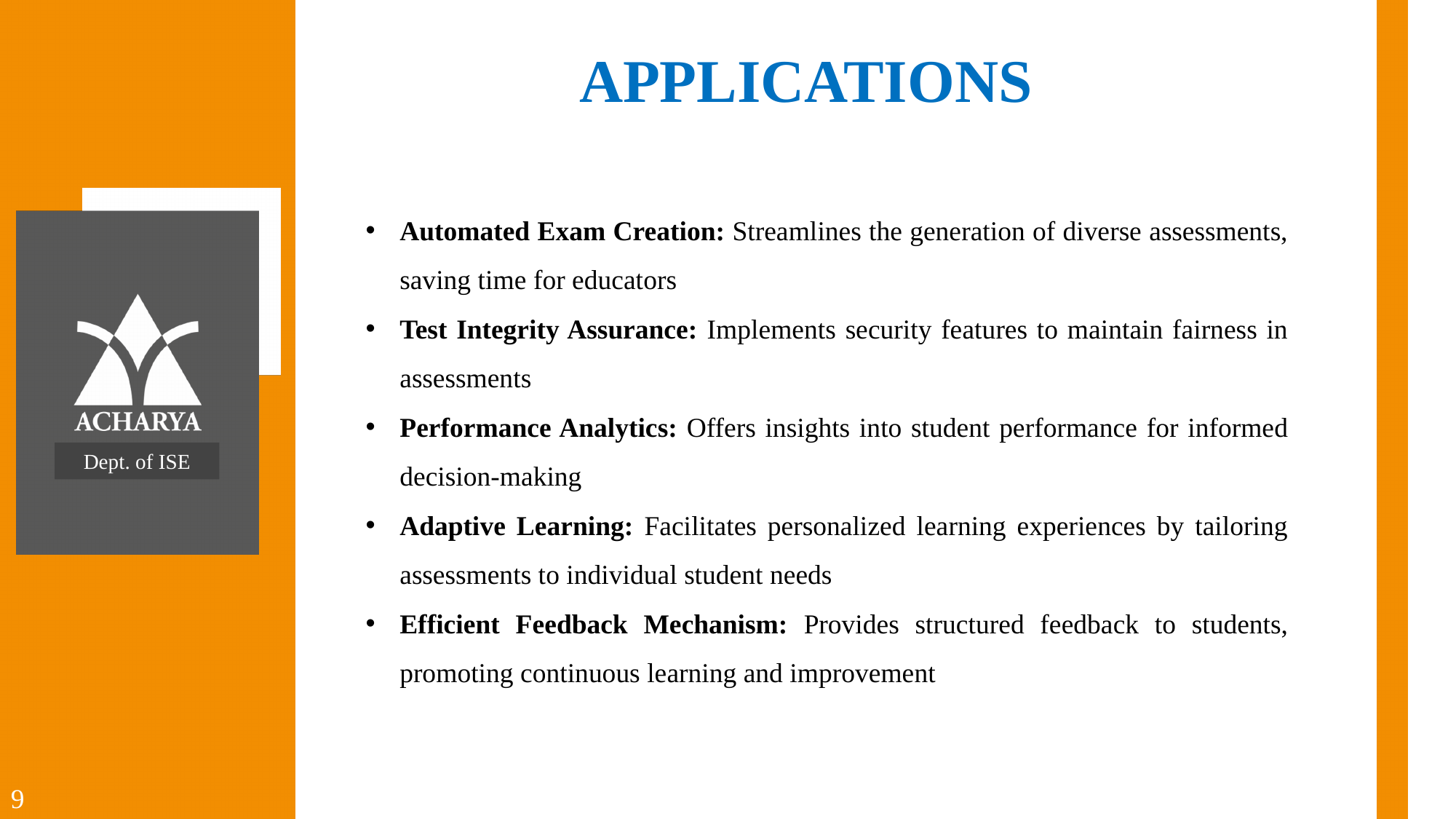

APPLICATIONS
Automated Exam Creation: Streamlines the generation of diverse assessments, saving time for educators
Test Integrity Assurance: Implements security features to maintain fairness in assessments
Performance Analytics: Offers insights into student performance for informed decision-making
Adaptive Learning: Facilitates personalized learning experiences by tailoring assessments to individual student needs
Efficient Feedback Mechanism: Provides structured feedback to students, promoting continuous learning and improvement
Dept. of ISE
9